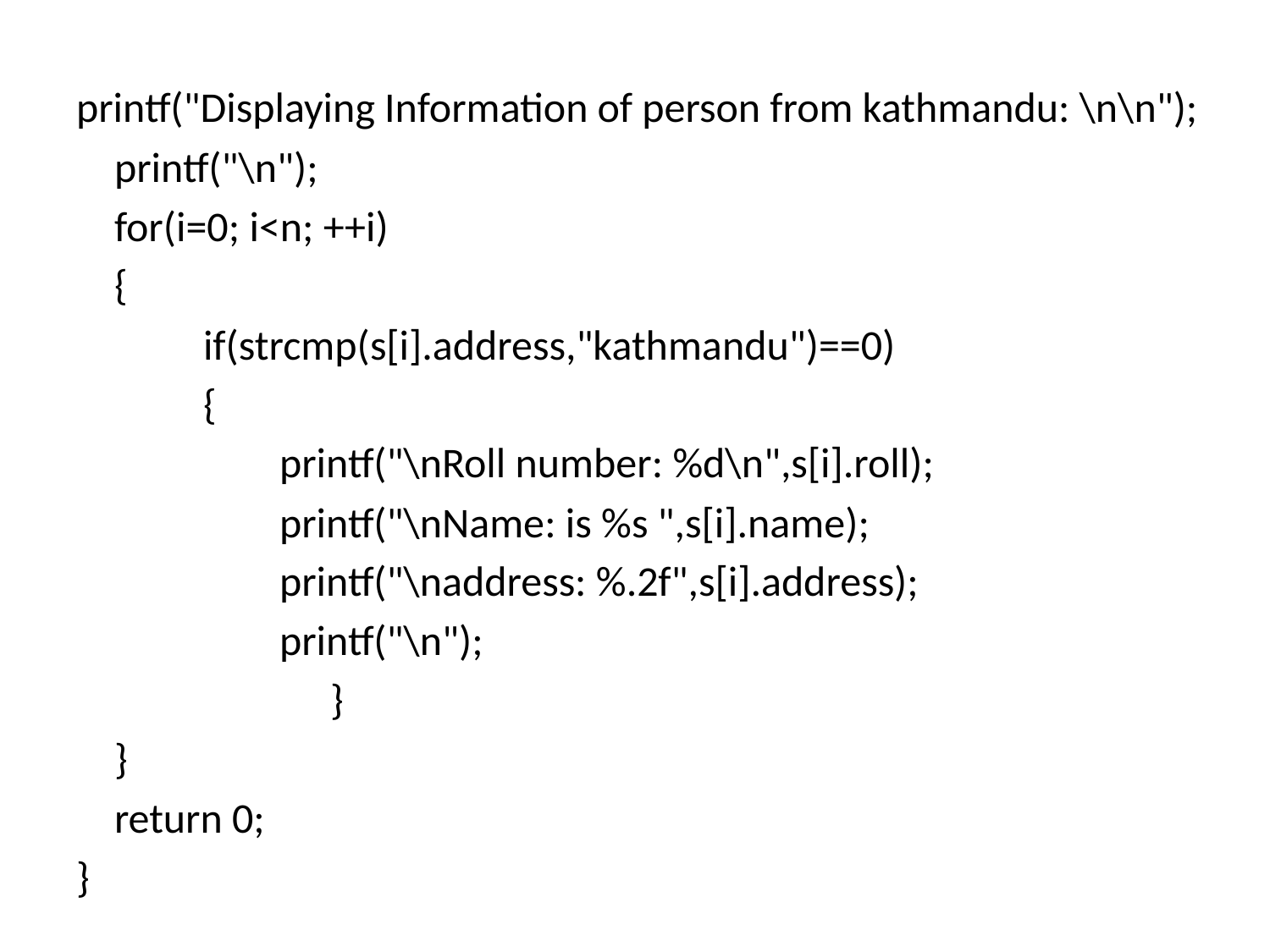

printf("Displaying Information of person from kathmandu: \n\n");
    printf("\n");
    for(i=0; i<n; ++i)
    {
    	if(strcmp(s[i].address,"kathmandu")==0)
    	{
	        printf("\nRoll number: %d\n",s[i].roll);
	        printf("\nName: is %s ",s[i].name);
	        printf("\naddress: %.2f",s[i].address);
	        printf("\n");
		}
    }
    return 0;
}